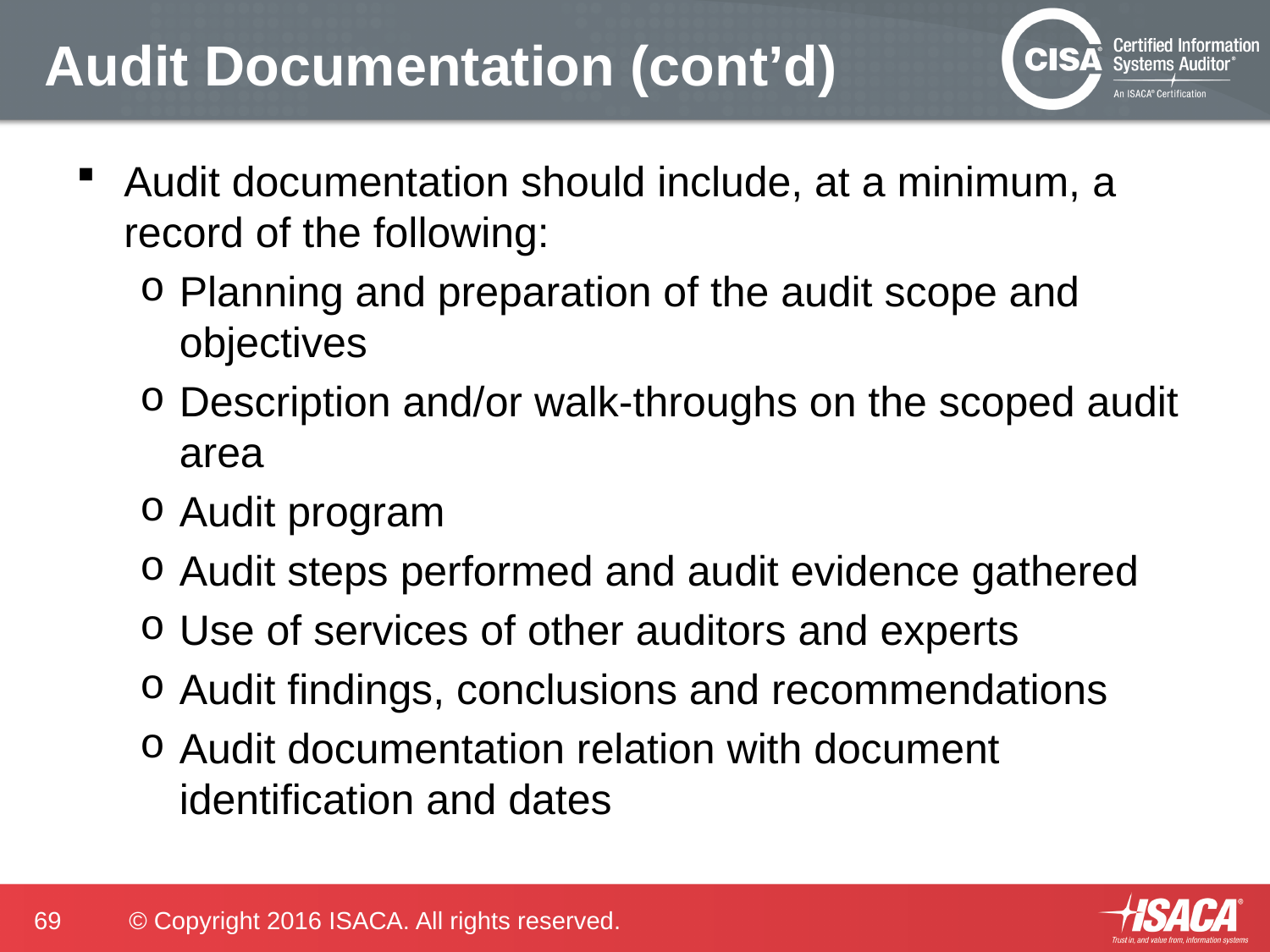

# Audit Documentation (cont’d)
Audit documentation should include, at a minimum, a record of the following:
Planning and preparation of the audit scope and objectives
Description and/or walk-throughs on the scoped audit area
Audit program
Audit steps performed and audit evidence gathered
Use of services of other auditors and experts
Audit findings, conclusions and recommendations
Audit documentation relation with document identification and dates